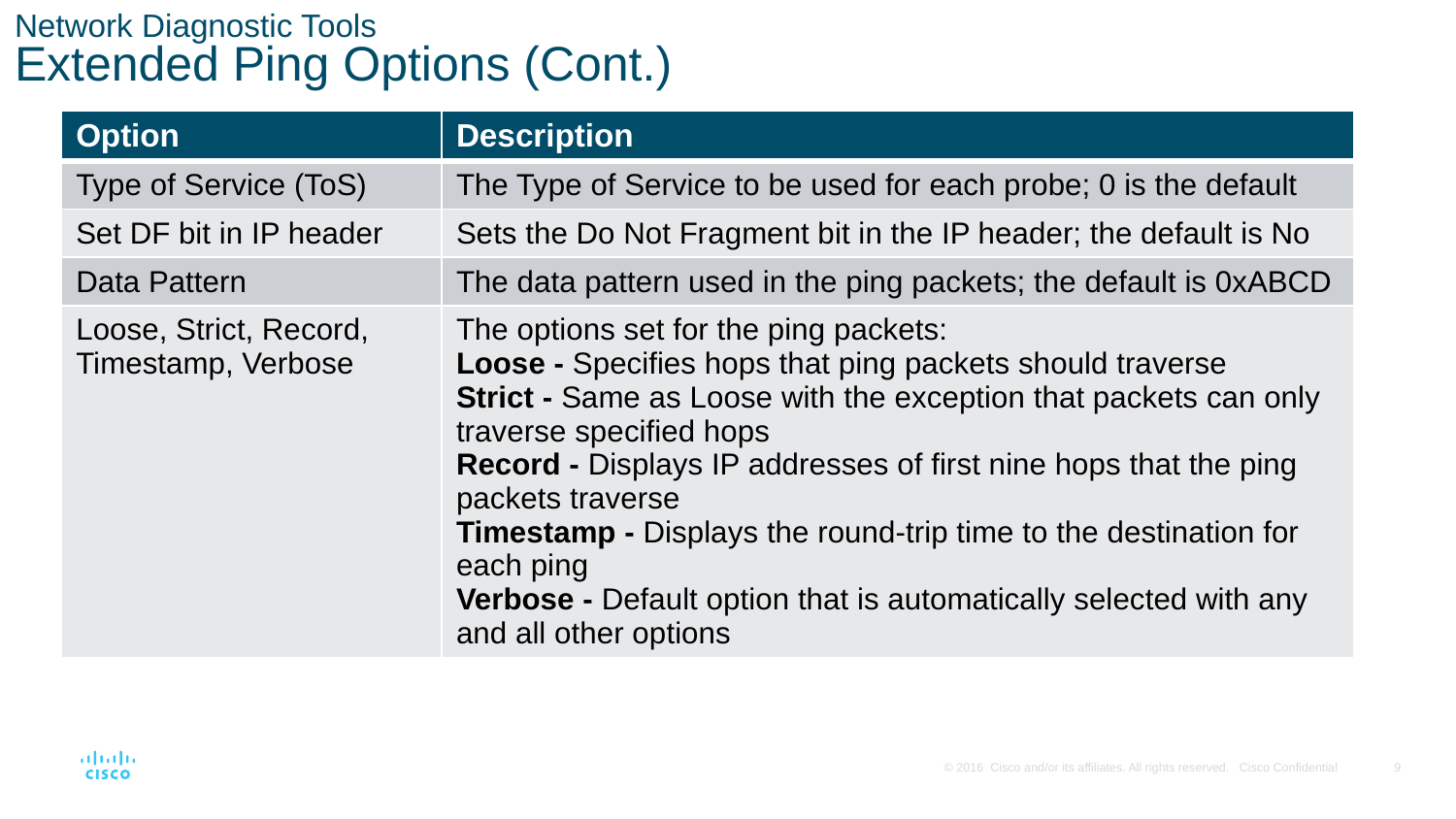

# Network Diagnostic Tools Extended Ping Options (Cont.)
| Option | Description |
| --- | --- |
| Type of Service (ToS) | The Type of Service to be used for each probe; 0 is the default |
| Set DF bit in IP header | Sets the Do Not Fragment bit in the IP header; the default is No |
| Data Pattern | The data pattern used in the ping packets; the default is 0xABCD |
| Loose, Strict, Record, Timestamp, Verbose | The options set for the ping packets: Loose - Specifies hops that ping packets should traverse Strict - Same as Loose with the exception that packets can only traverse specified hops Record - Displays IP addresses of first nine hops that the ping packets traverse Timestamp - Displays the round-trip time to the destination for each ping Verbose - Default option that is automatically selected with any and all other options |